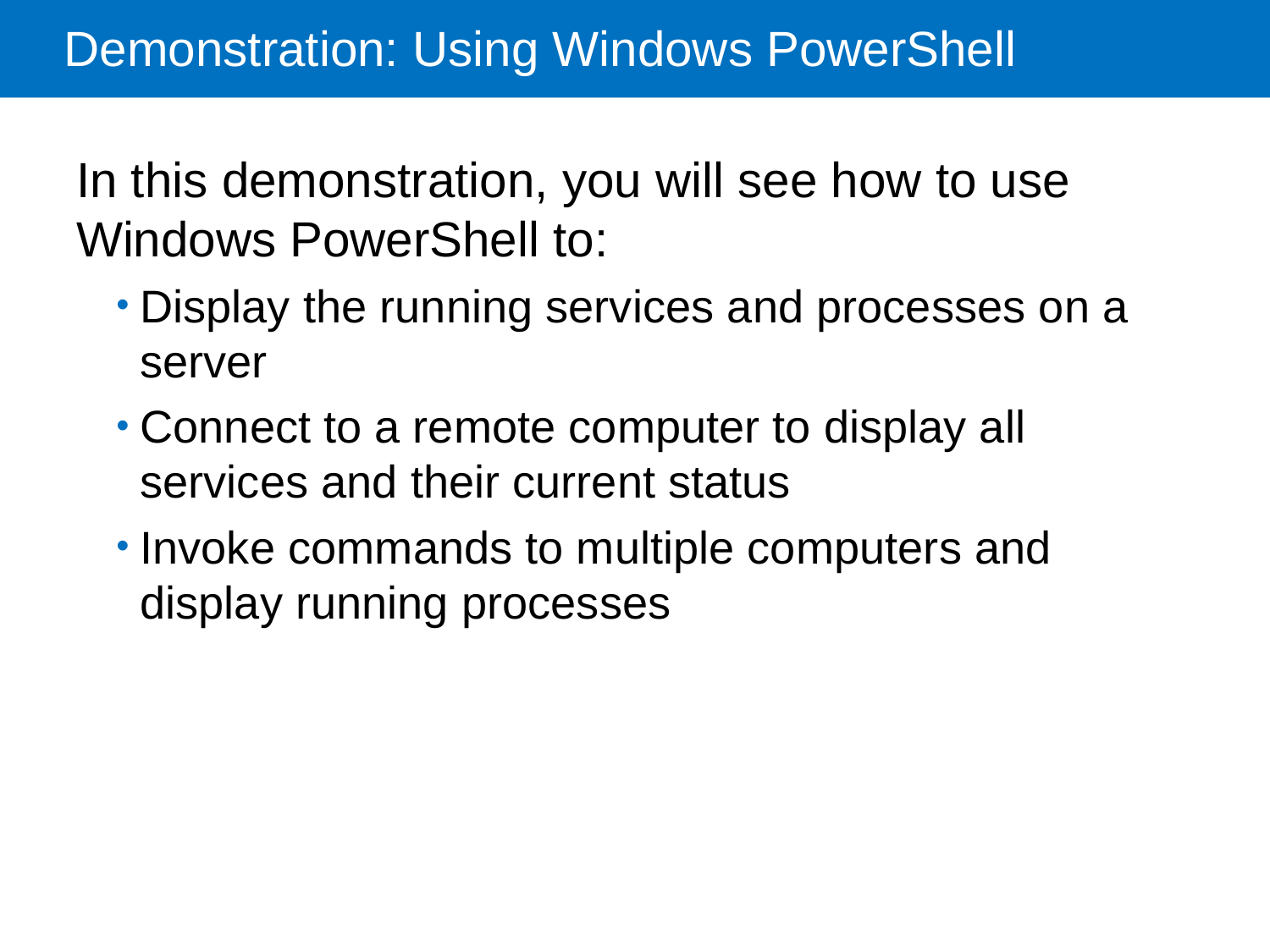

# Demonstration: Using Windows PowerShell
In this demonstration, you will see how to use Windows PowerShell to:
Display the running services and processes on a server
Connect to a remote computer to display all services and their current status
Invoke commands to multiple computers and display running processes